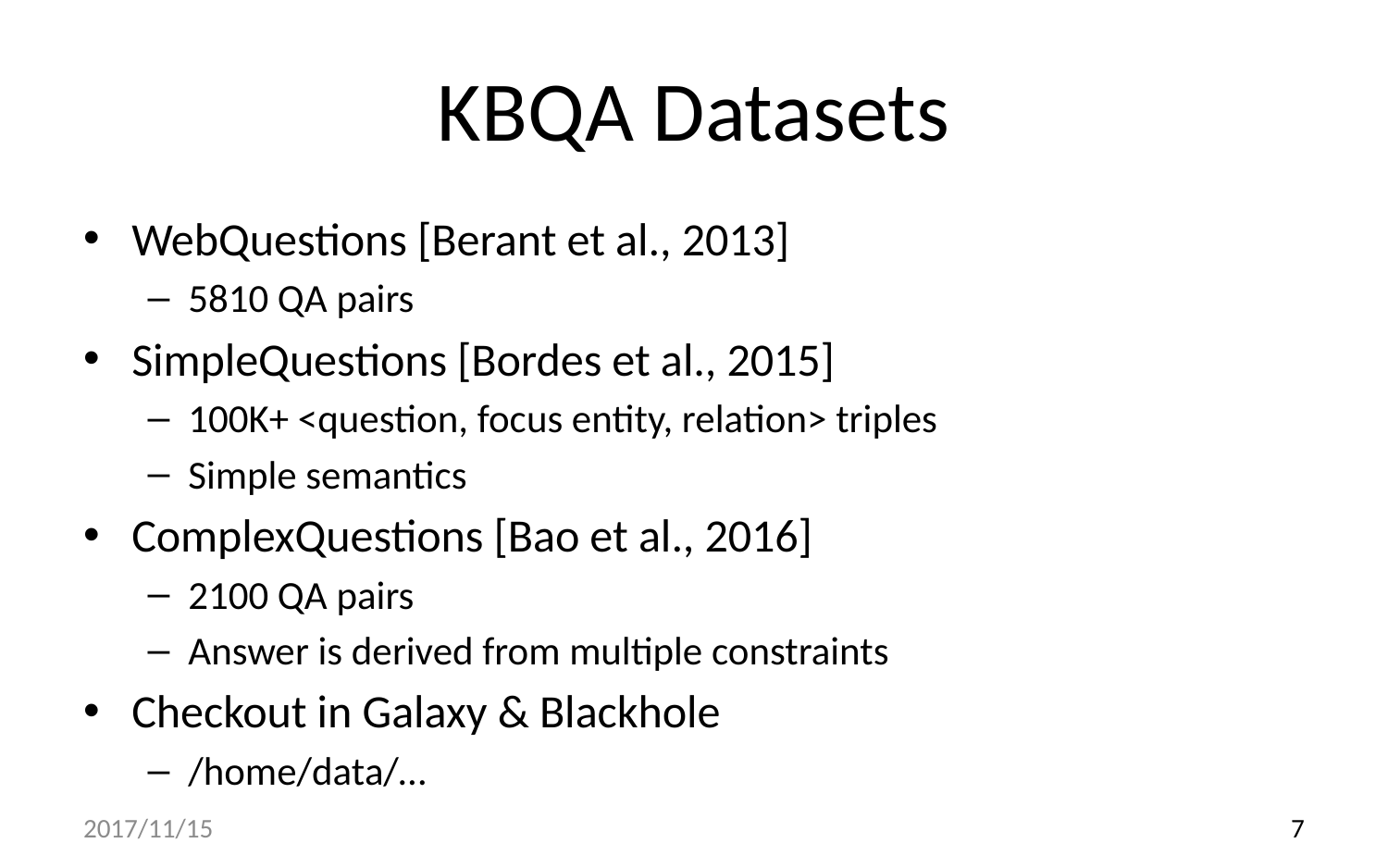

# KBQA Datasets
WebQuestions [Berant et al., 2013]
5810 QA pairs
SimpleQuestions [Bordes et al., 2015]
100K+ <question, focus entity, relation> triples
Simple semantics
ComplexQuestions [Bao et al., 2016]
2100 QA pairs
Answer is derived from multiple constraints
Checkout in Galaxy & Blackhole
/home/data/…
2017/11/15
7